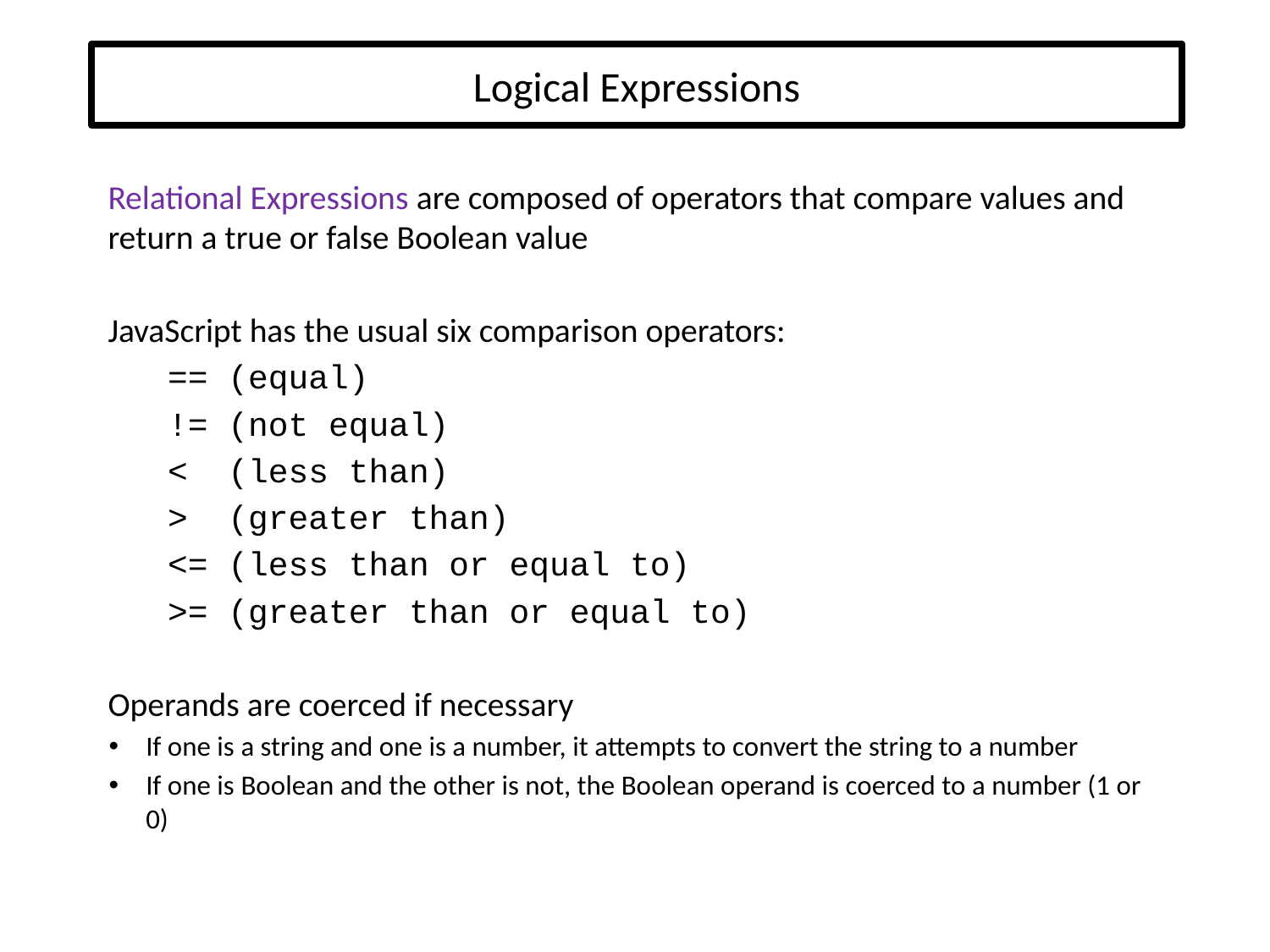

# Logical Expressions
Relational Expressions are composed of operators that compare values and return a true or false Boolean value

JavaScript has the usual six comparison operators:
== (equal)
!= (not equal)
<  (less than)
>  (greater than)
<= (less than or equal to)
>= (greater than or equal to)

Operands are coerced if necessary
If one is a string and one is a number, it attempts to convert the string to a number
If one is Boolean and the other is not, the Boolean operand is coerced to a number (1 or 0)